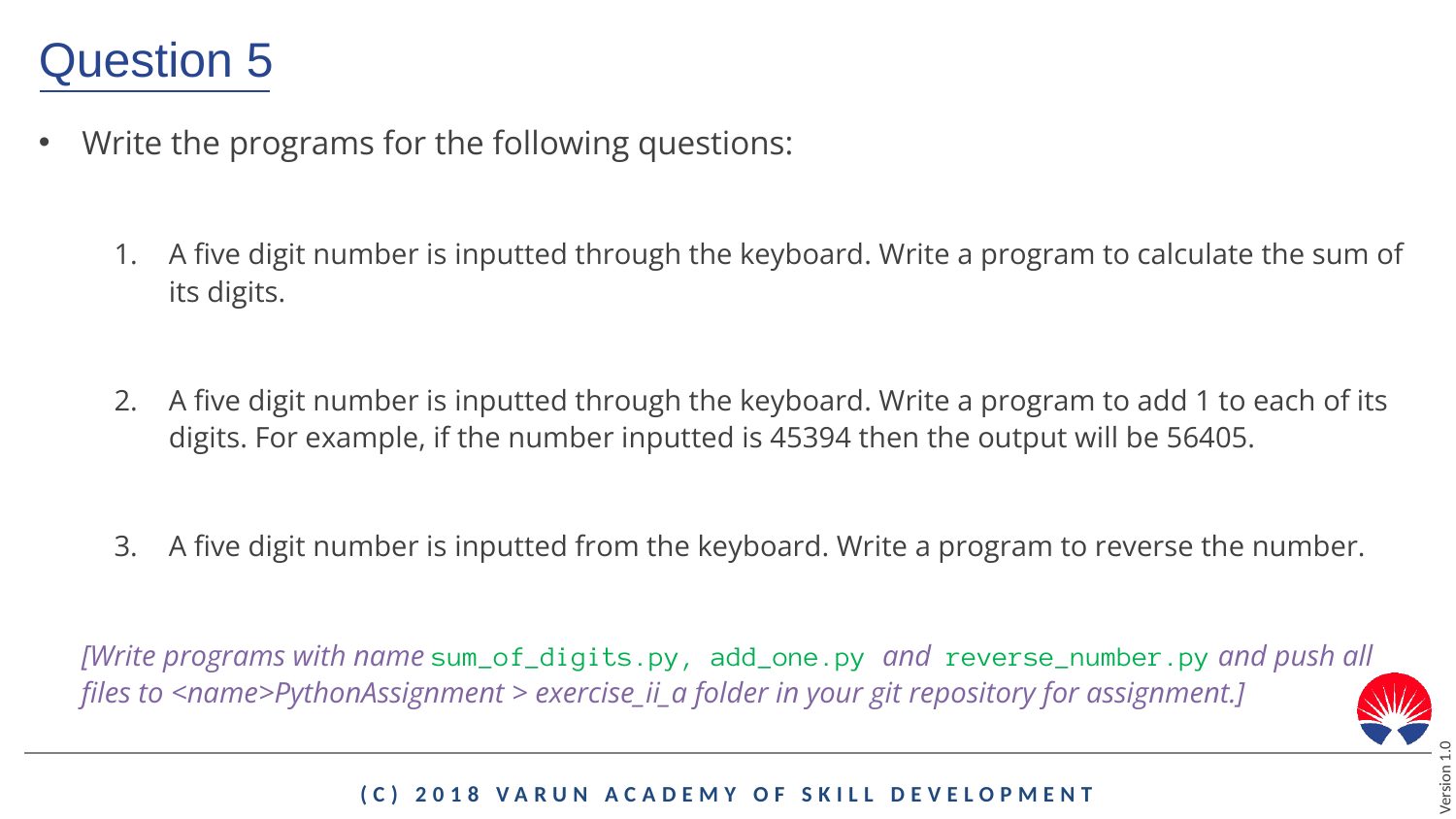

# Question 5
Write the programs for the following questions:

A five digit number is inputted through the keyboard. Write a program to calculate the sum of its digits.

A five digit number is inputted through the keyboard. Write a program to add 1 to each of its digits. For example, if the number inputted is 45394 then the output will be 56405.

A five digit number is inputted from the keyboard. Write a program to reverse the number.

[Write programs with name sum_of_digits.py, add_one.py and reverse_number.py and push all files to <name>PythonAssignment > exercise_ii_a folder in your git repository for assignment.]
(c) 2018 VARUN ACADEMY OF SKILL DEVELOPMENT